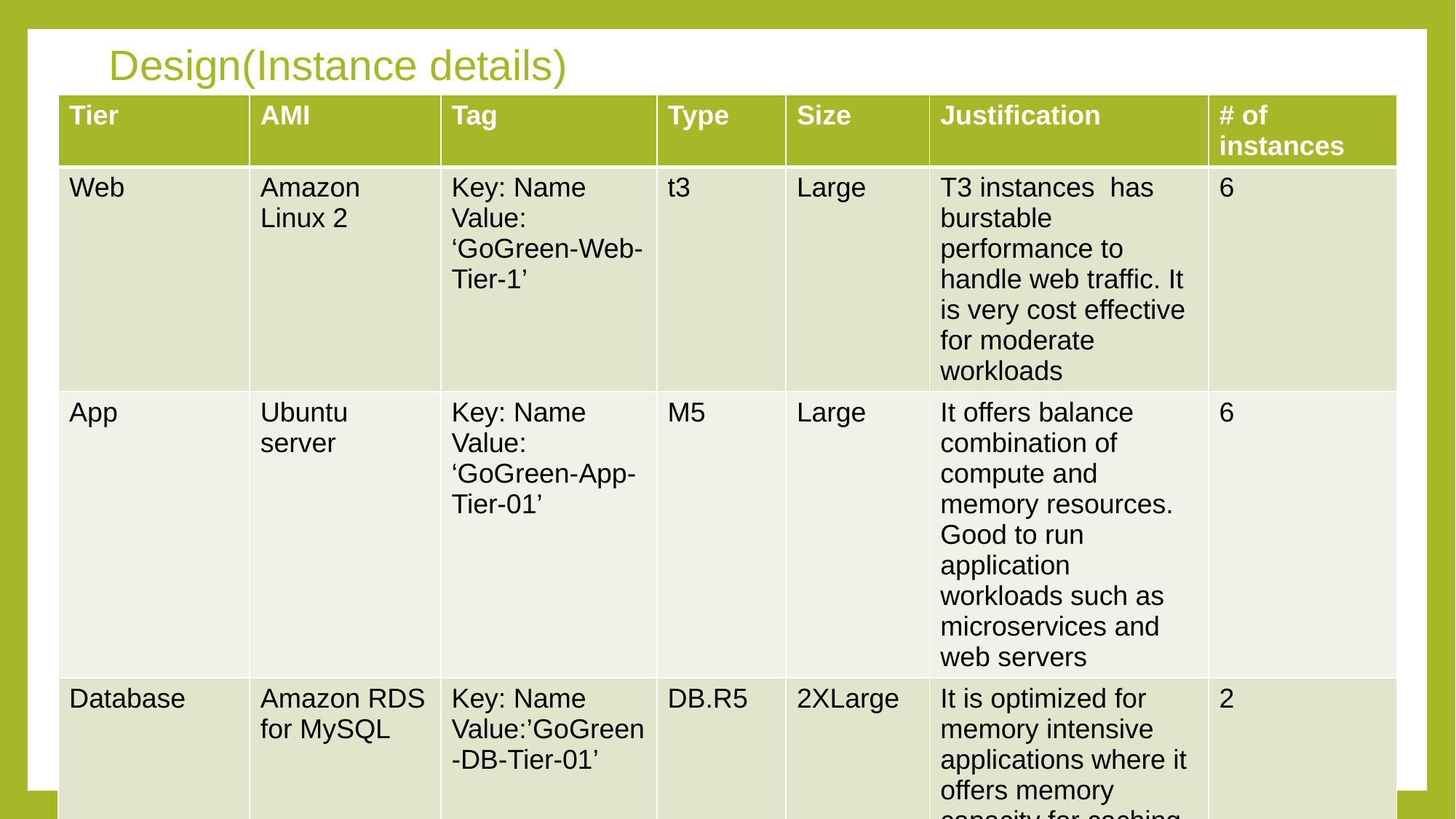

# Design(Instance details)
| Tier | AMI | Tag | Type | Size | Justification | # of instances |
| --- | --- | --- | --- | --- | --- | --- |
| Web | Amazon Linux 2 | Key: Name Value: ‘GoGreen-Web-Tier-1’ | t3 | Large | T3 instances has burstable performance to handle web traffic. It is very cost effective for moderate workloads | 6 |
| App | Ubuntu server | Key: Name Value: ‘GoGreen-App-Tier-01’ | M5 | Large | It offers balance combination of compute and memory resources. Good to run application workloads such as microservices and web servers | 6 |
| Database | Amazon RDS for MySQL | Key: Name Value:’GoGreen-DB-Tier-01’ | DB.R5 | 2XLarge | It is optimized for memory intensive applications where it offers memory capacity for caching | 2 |